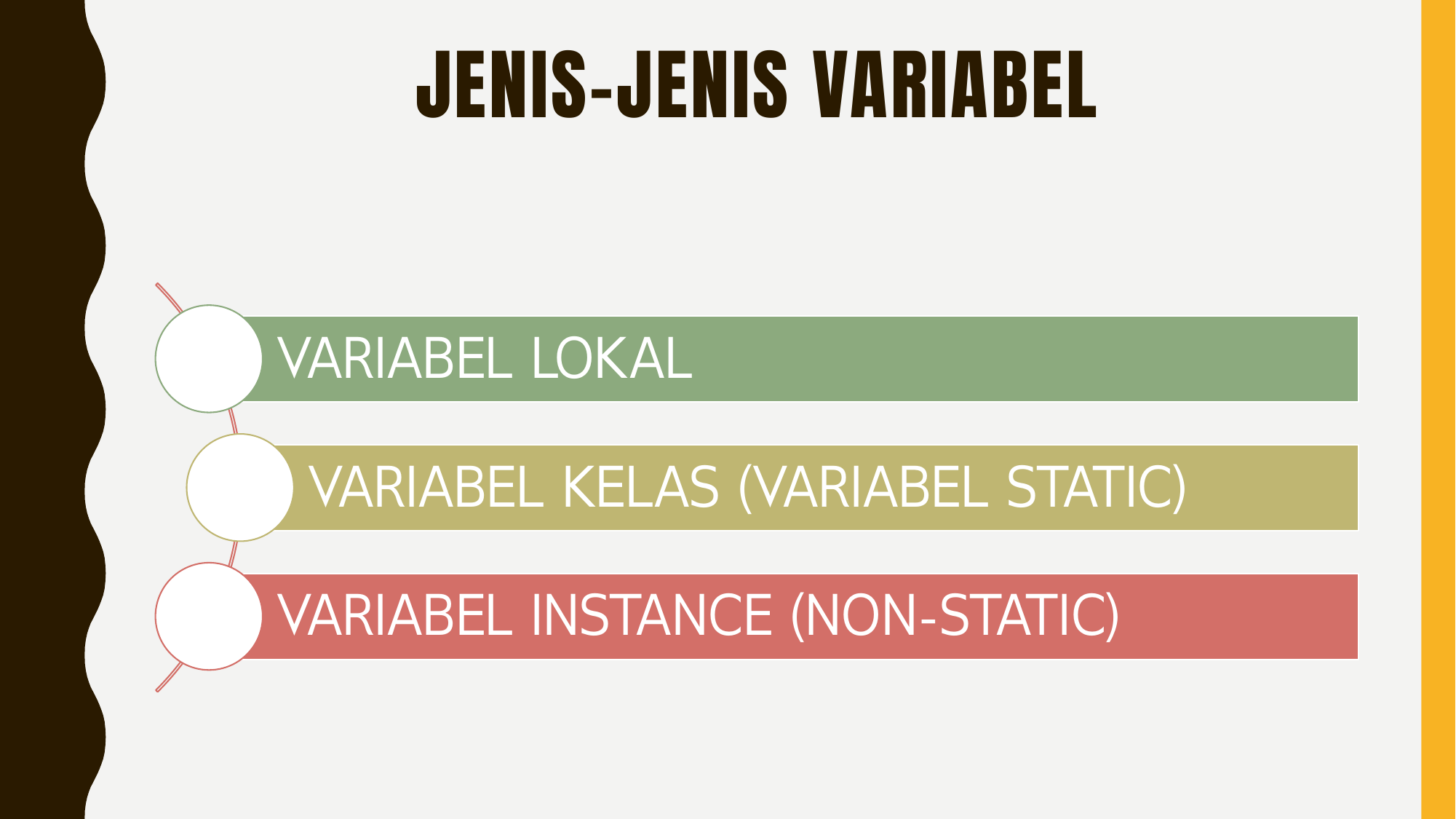

# JENIS-JENIS VARIABEL
VARIABEL LOKAL
VARIABEL KELAS (VARIABEL STATIC)
VARIABEL INSTANCE (NON-STATIC)